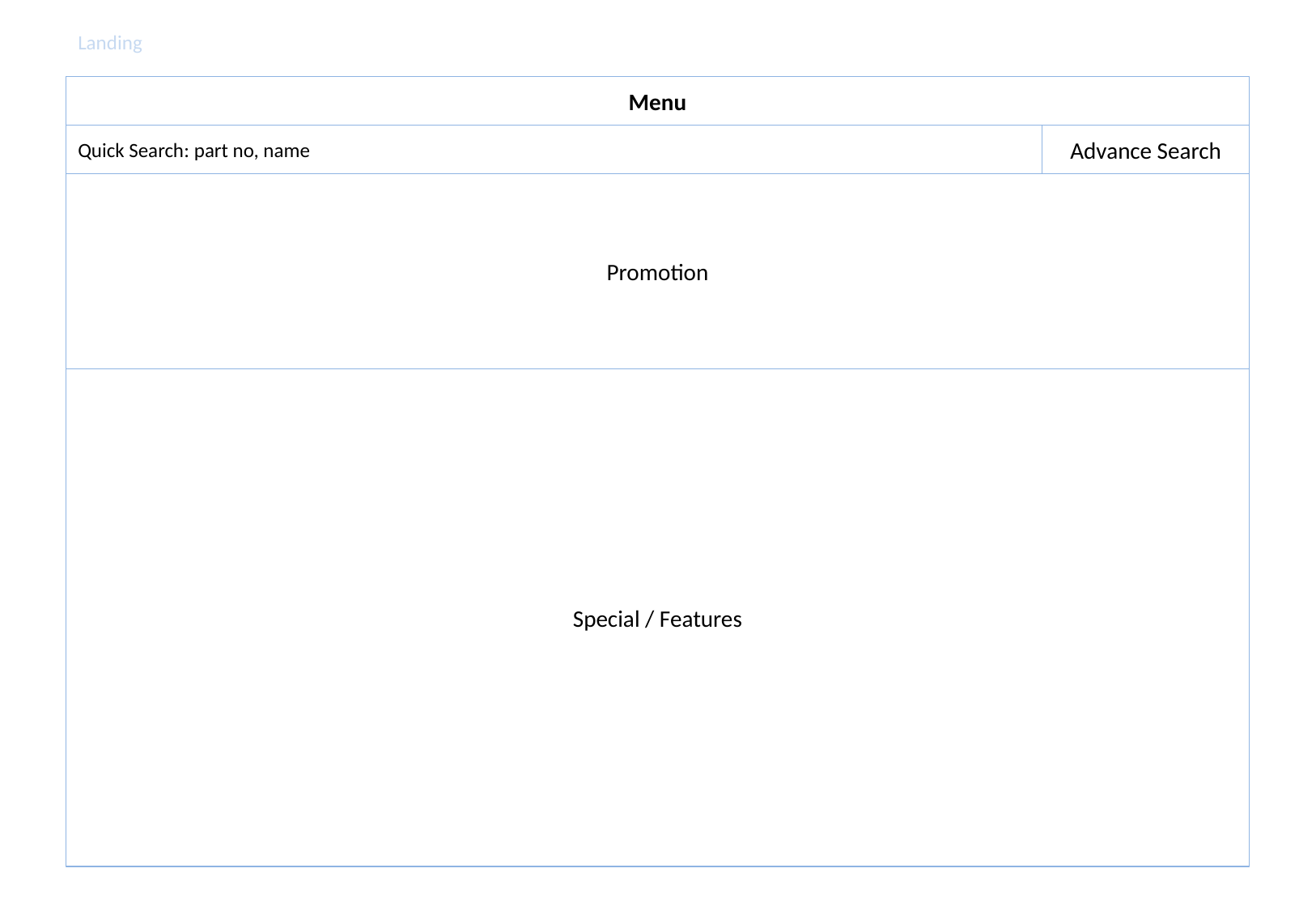

Landing
# Menu
Quick Search: part no, name
Advance Search
Promotion
Special / Features